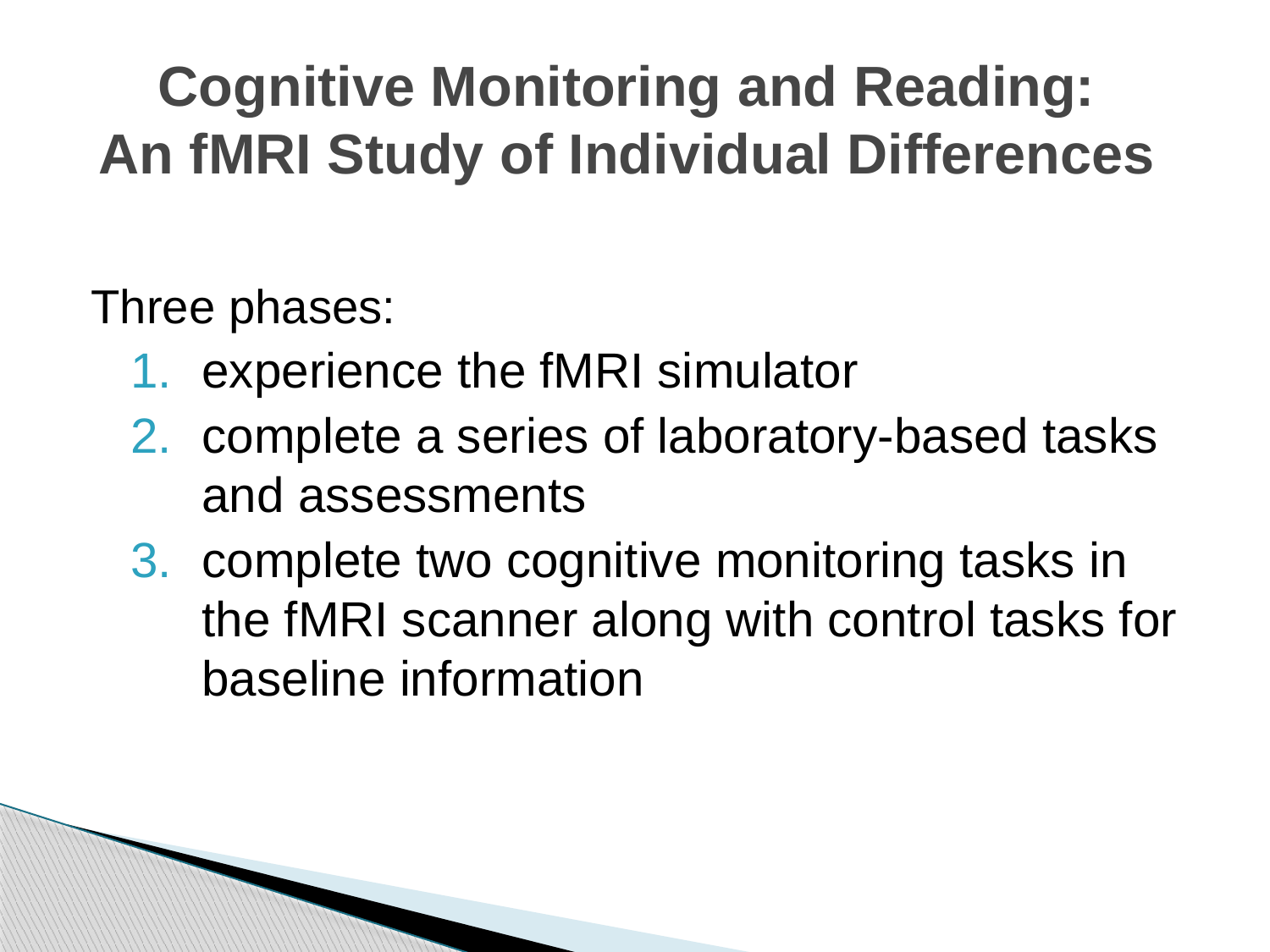

# Cognitive Monitoring and Reading: An fMRI Study of Individual Differences

Three phases:
experience the fMRI simulator
complete a series of laboratory-based tasks and assessments
complete two cognitive monitoring tasks in the fMRI scanner along with control tasks for baseline information